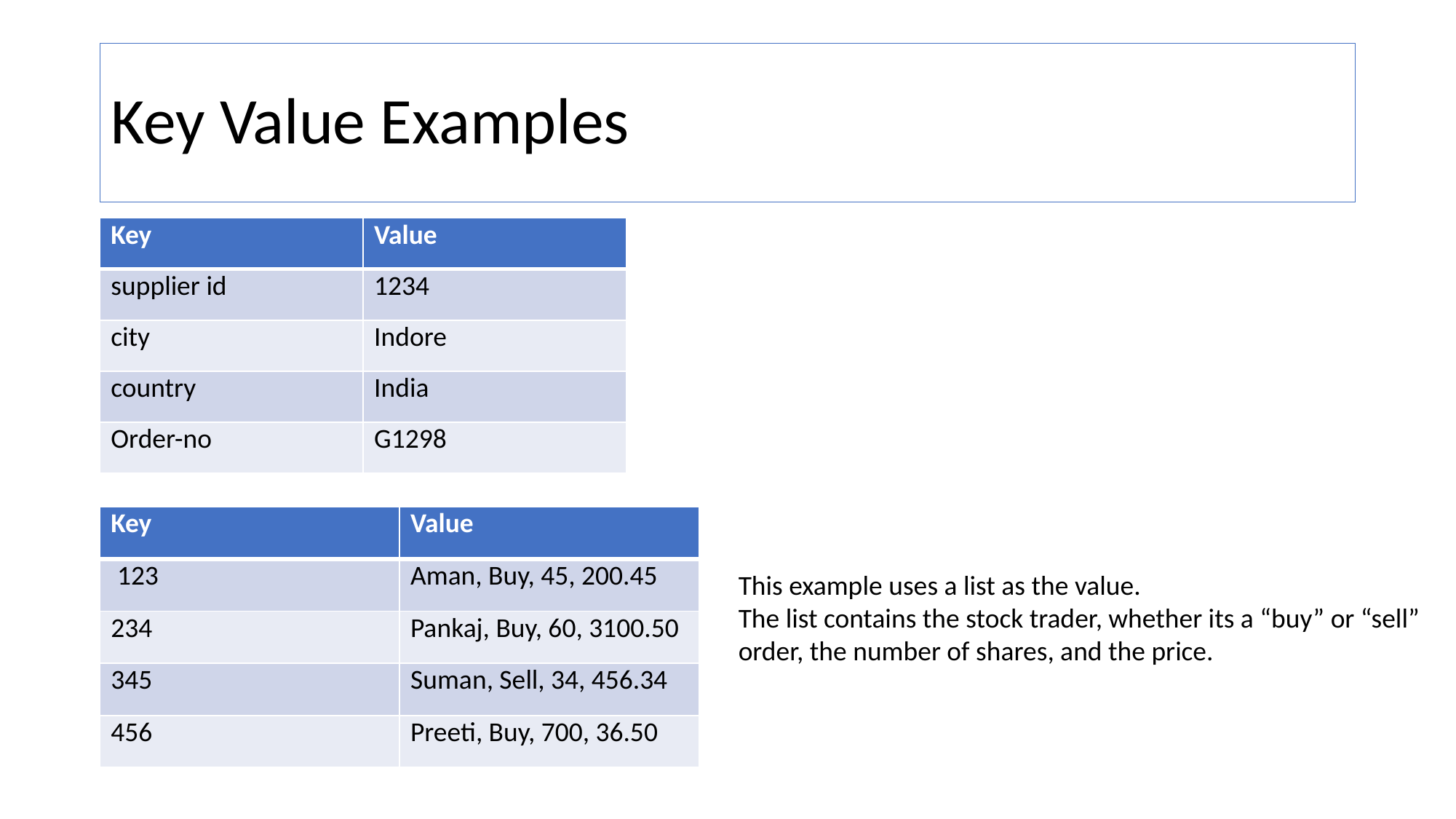

# Key Value Examples
| Key | Value |
| --- | --- |
| supplier id | 1234 |
| city | Indore |
| country | India |
| Order-no | G1298 |
| Key | Value |
| --- | --- |
| 123 | Aman, Buy, 45, 200.45 |
| 234 | Pankaj, Buy, 60, 3100.50 |
| 345 | Suman, Sell, 34, 456.34 |
| 456 | Preeti, Buy, 700, 36.50 |
This example uses a list as the value.
The list contains the stock trader, whether its a “buy” or “sell” order, the number of shares, and the price.
47